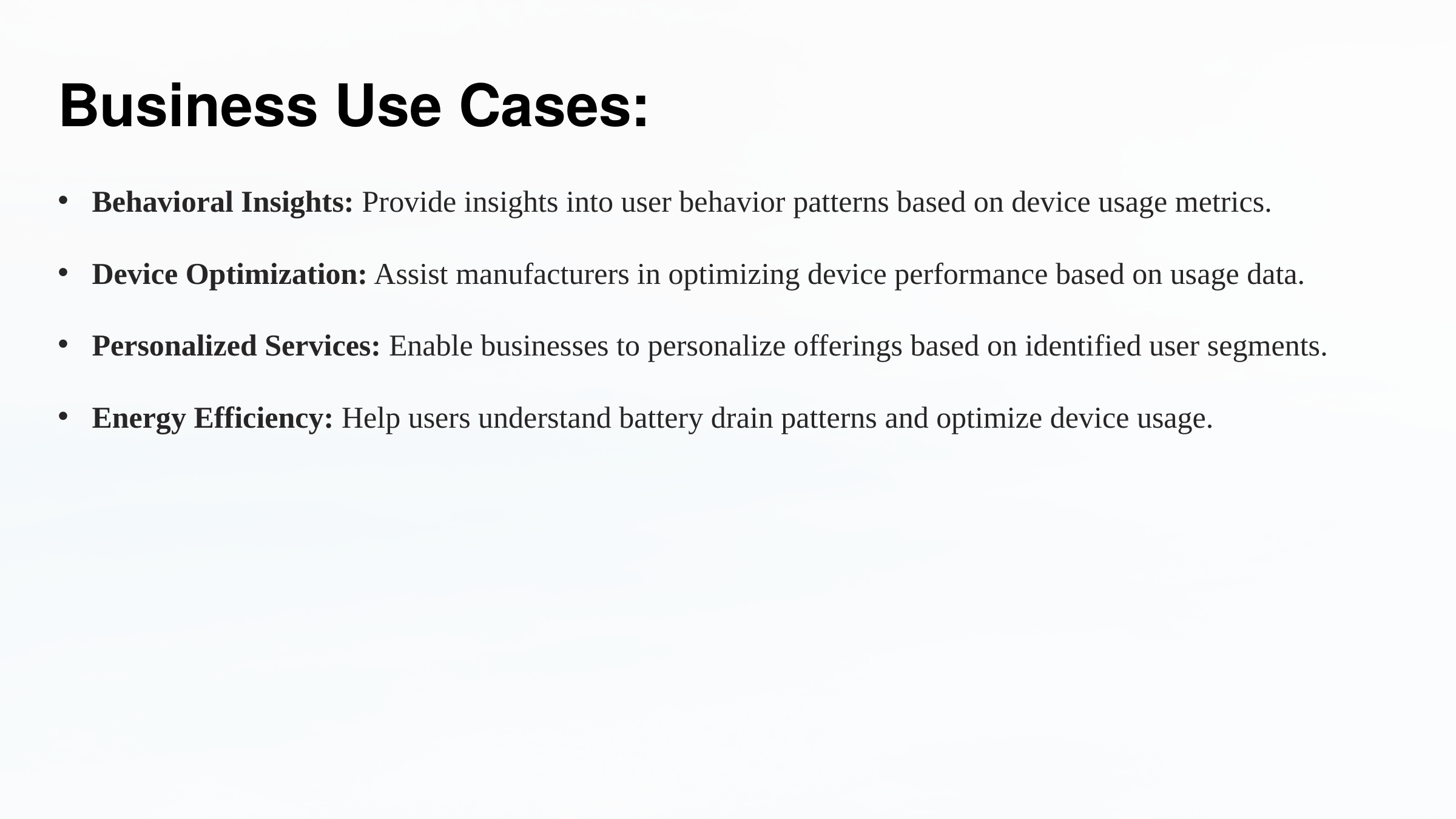

Business Use Cases:
Behavioral Insights: Provide insights into user behavior patterns based on device usage metrics.

Device Optimization: Assist manufacturers in optimizing device performance based on usage data.

Personalized Services: Enable businesses to personalize offerings based on identified user segments.

Energy Efficiency: Help users understand battery drain patterns and optimize device usage.